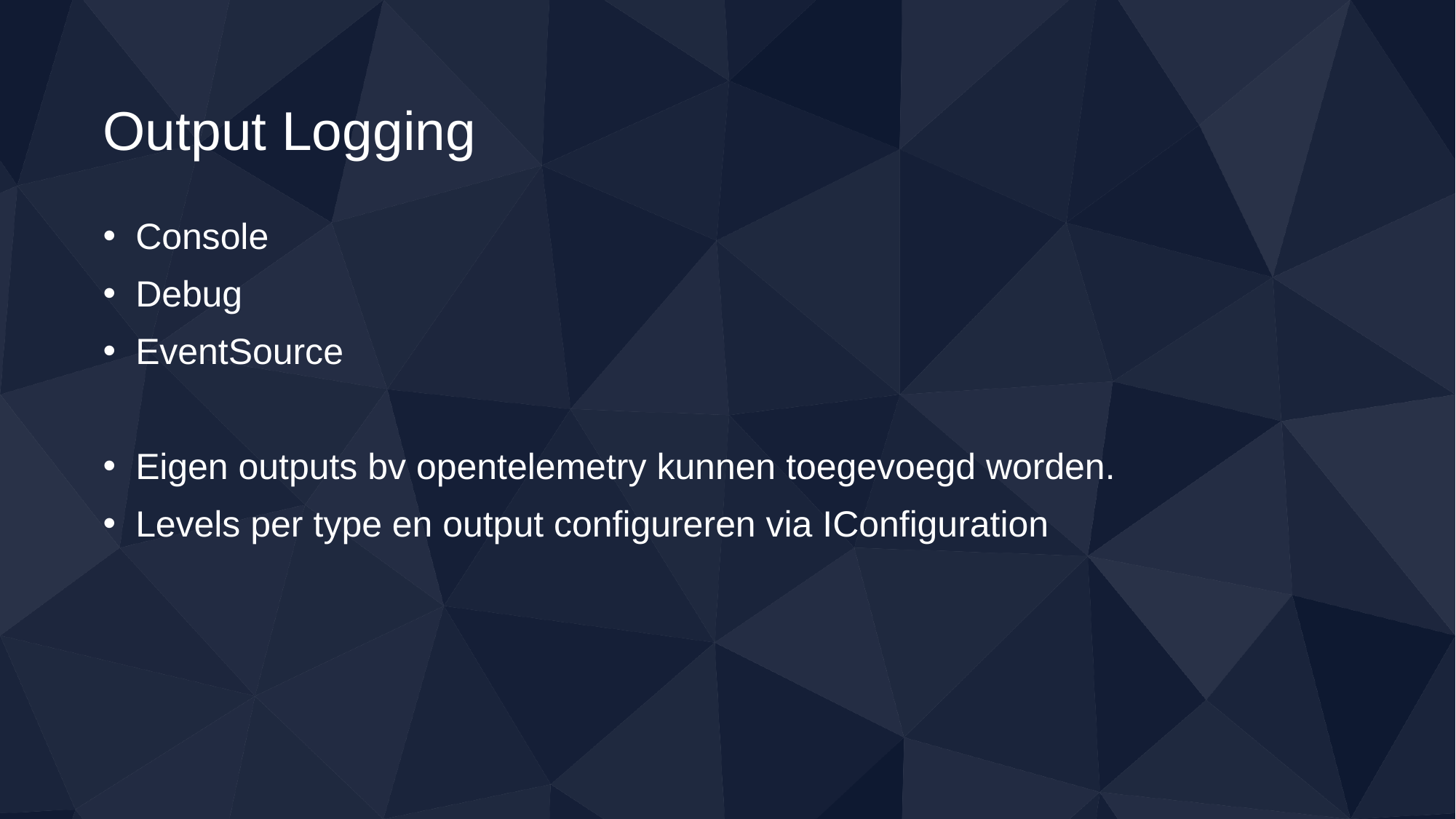

# Output Logging
Console
Debug
EventSource

Eigen outputs bv opentelemetry kunnen toegevoegd worden.
Levels per type en output configureren via IConfiguration